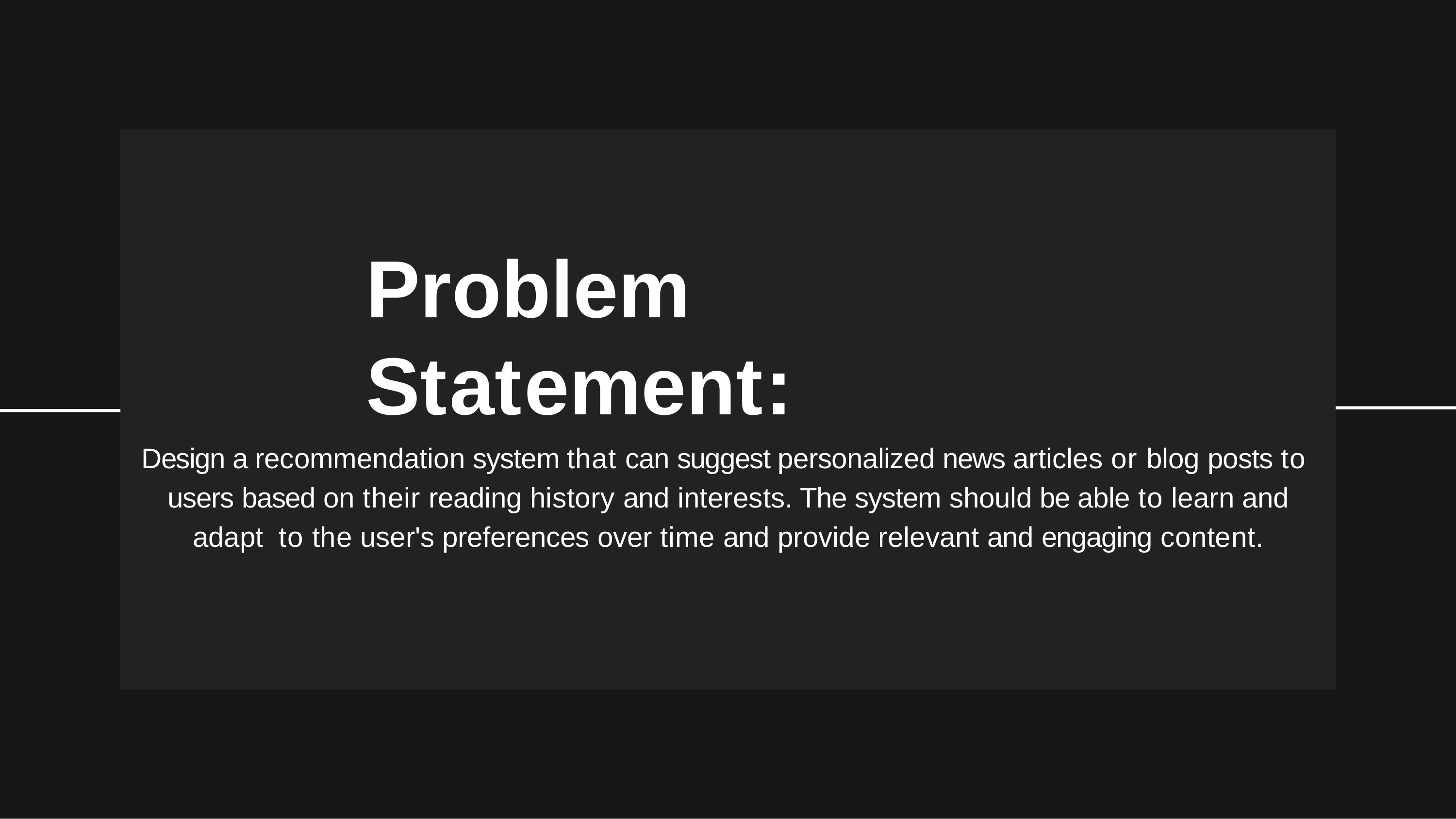

# Problem Statement:

Design a recommendation system that can suggest personalized news articles or blog posts to  users based on their reading history and interests. The system should be able to learn and adapt  to the user's preferences over time and provide relevant and engaging content.